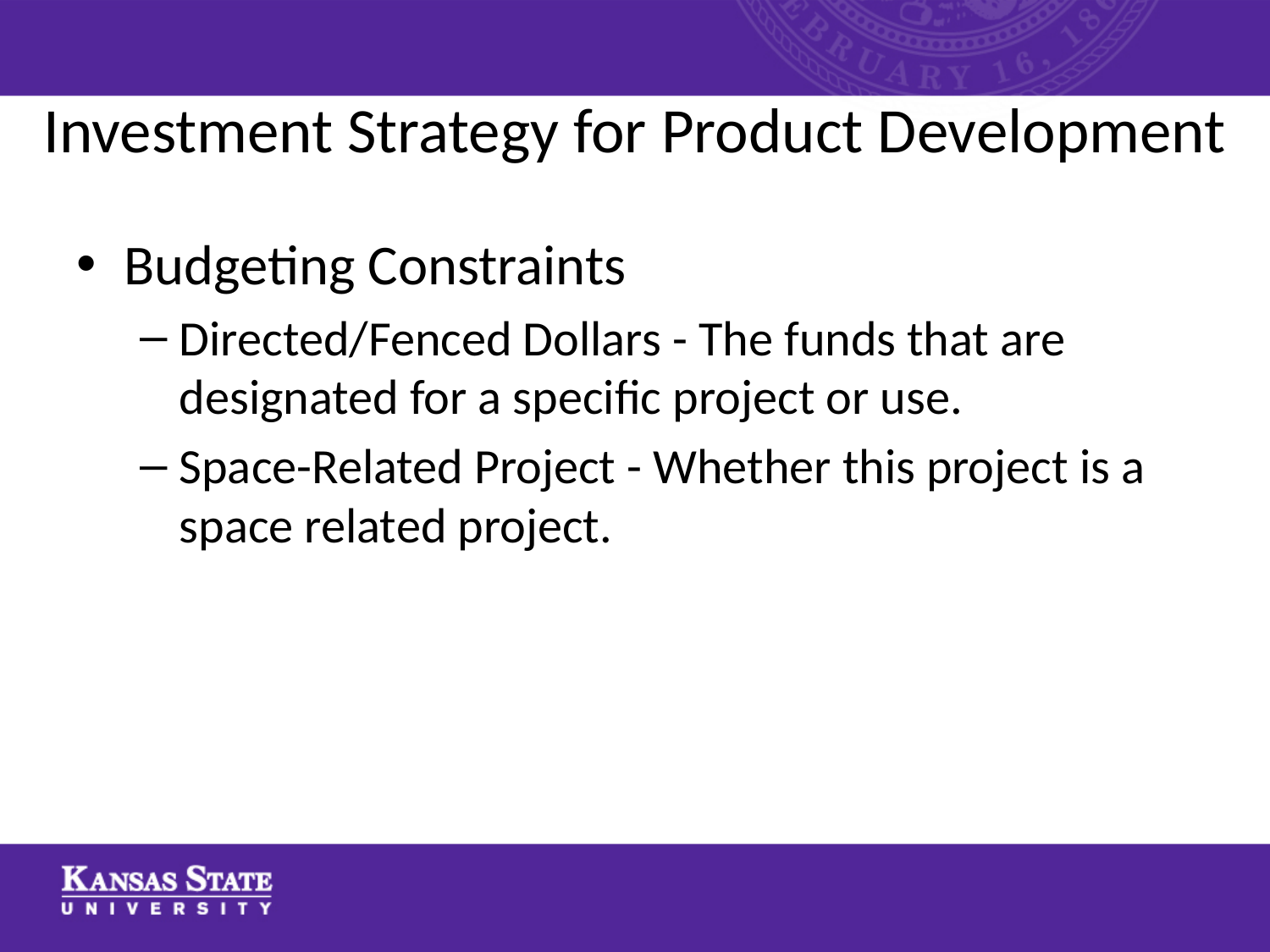

# Investment Strategy for Product Development
Budgeting Constraints
Directed/Fenced Dollars - The funds that are designated for a specific project or use.
Space-Related Project - Whether this project is a space related project.